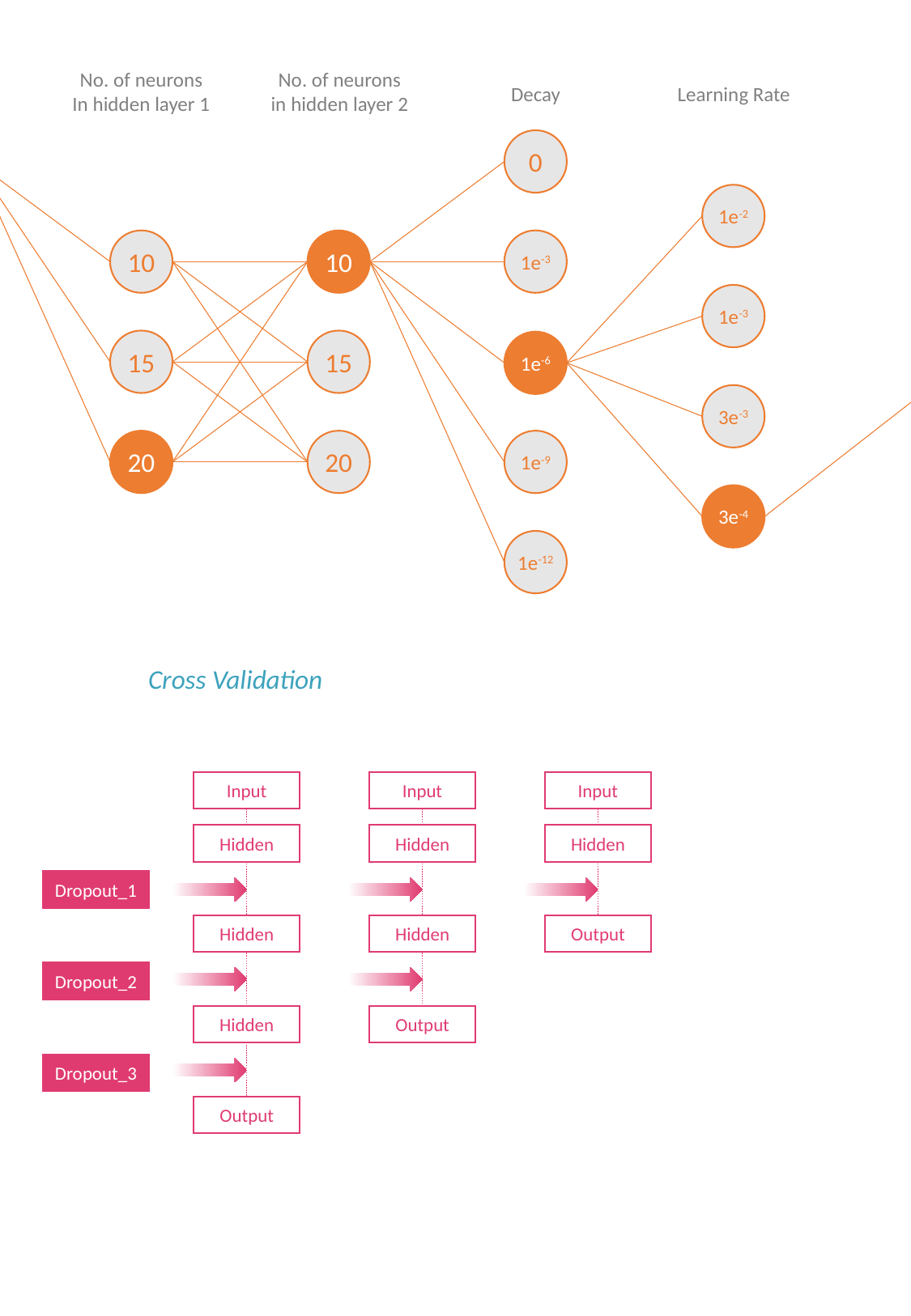

No. of neurons
In hidden layer 1
No. of neurons
in hidden layer 2
Batch Size
Decay
Learning Rate
4
0
1e-2
8
10
10
1e-3
Base 4L Model
Batch Size: 32
No. of Neurons: 10 > 10
Weight Decay: 1e-6
Learning Rate: 1e-2
Tuned 4L Model
Batch Size: 4
No. of Neurons: 20 > 10
Weight Decay: 1e-9
Learning Rate: 3e-4
1e-3
16
15
15
1e-6
3e-3
32
20
20
1e-9
Test Accuracy: 0.8887
Test Accuracy: 0.9169
3e-4
1e-12
Cross Validation
Input
Input
Input
Hidden
Hidden
Hidden
Dropout_1

Hidden
Hidden
Output
Dropout_2

Hidden
Output
Dropout_3

Output